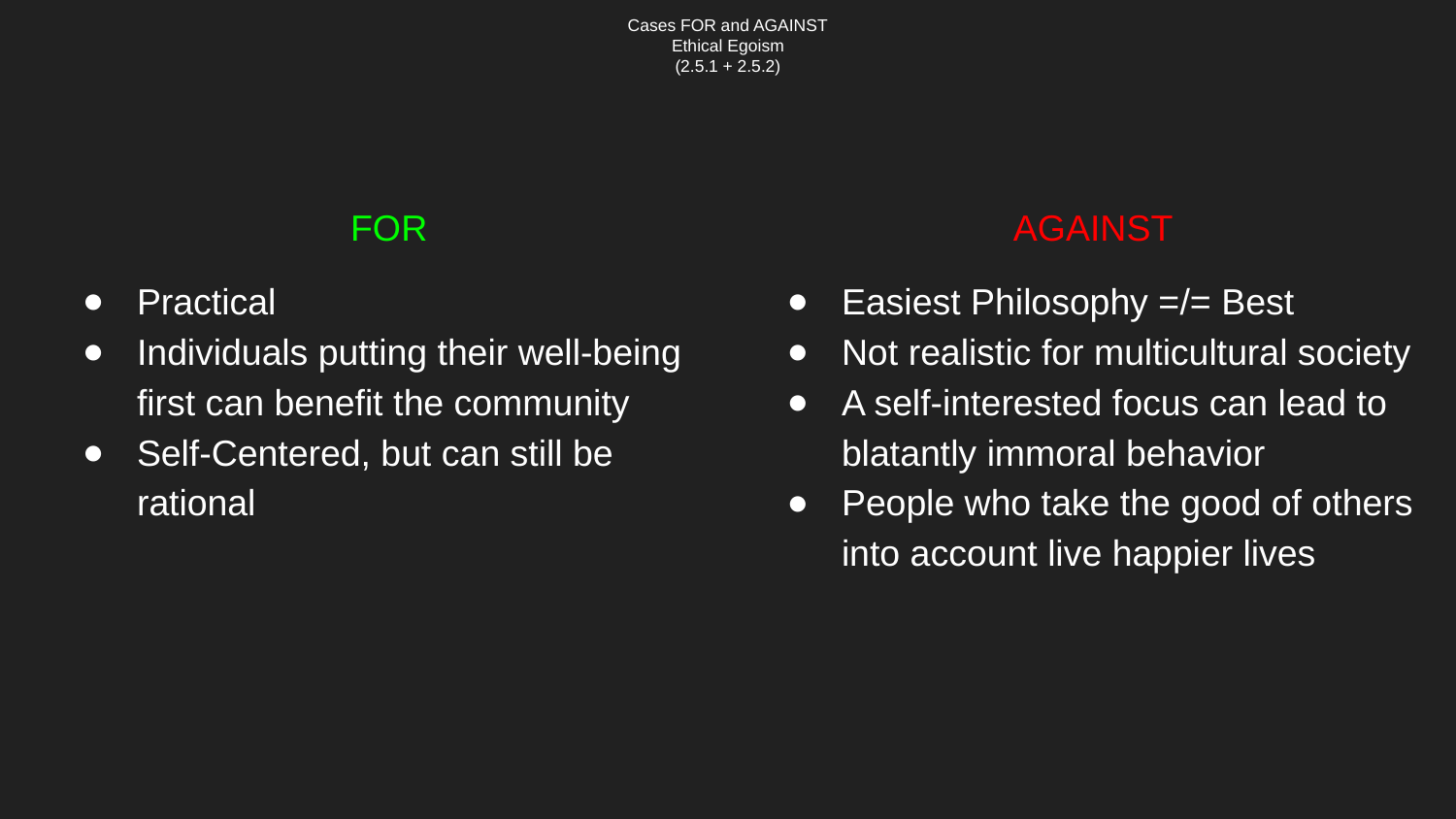

# Cases FOR and AGAINST
Ethical Egoism
(2.5.1 + 2.5.2)
FOR
Practical
Individuals putting their well-being first can benefit the community
Self-Centered, but can still be rational
AGAINST
Easiest Philosophy =/= Best
Not realistic for multicultural society
A self-interested focus can lead to blatantly immoral behavior
People who take the good of others into account live happier lives